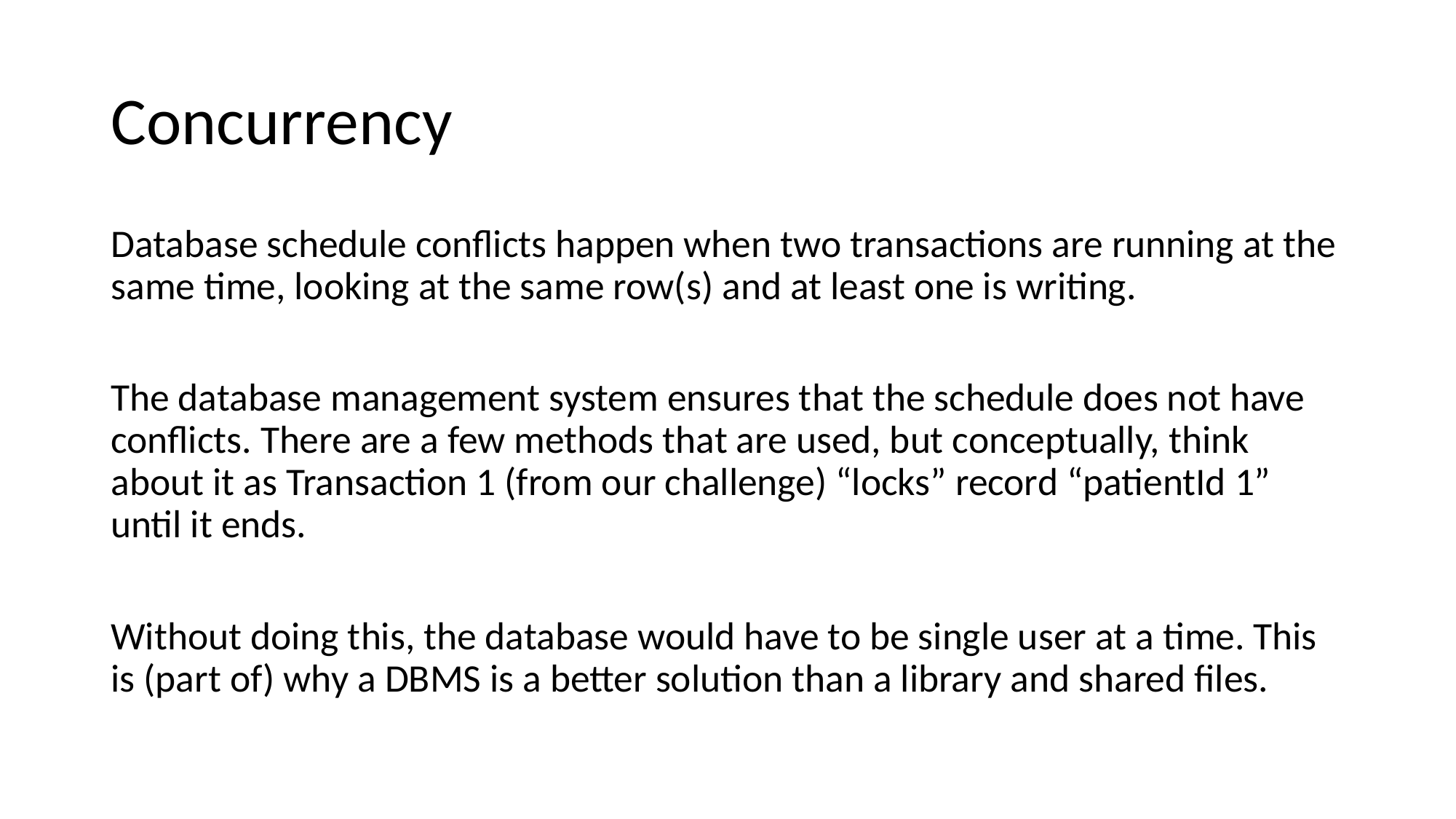

# Concurrency
Database schedule conflicts happen when two transactions are running at the same time, looking at the same row(s) and at least one is writing.

The database management system ensures that the schedule does not have conflicts. There are a few methods that are used, but conceptually, think about it as Transaction 1 (from our challenge) “locks” record “patientId 1” until it ends.

Without doing this, the database would have to be single user at a time. This is (part of) why a DBMS is a better solution than a library and shared files.